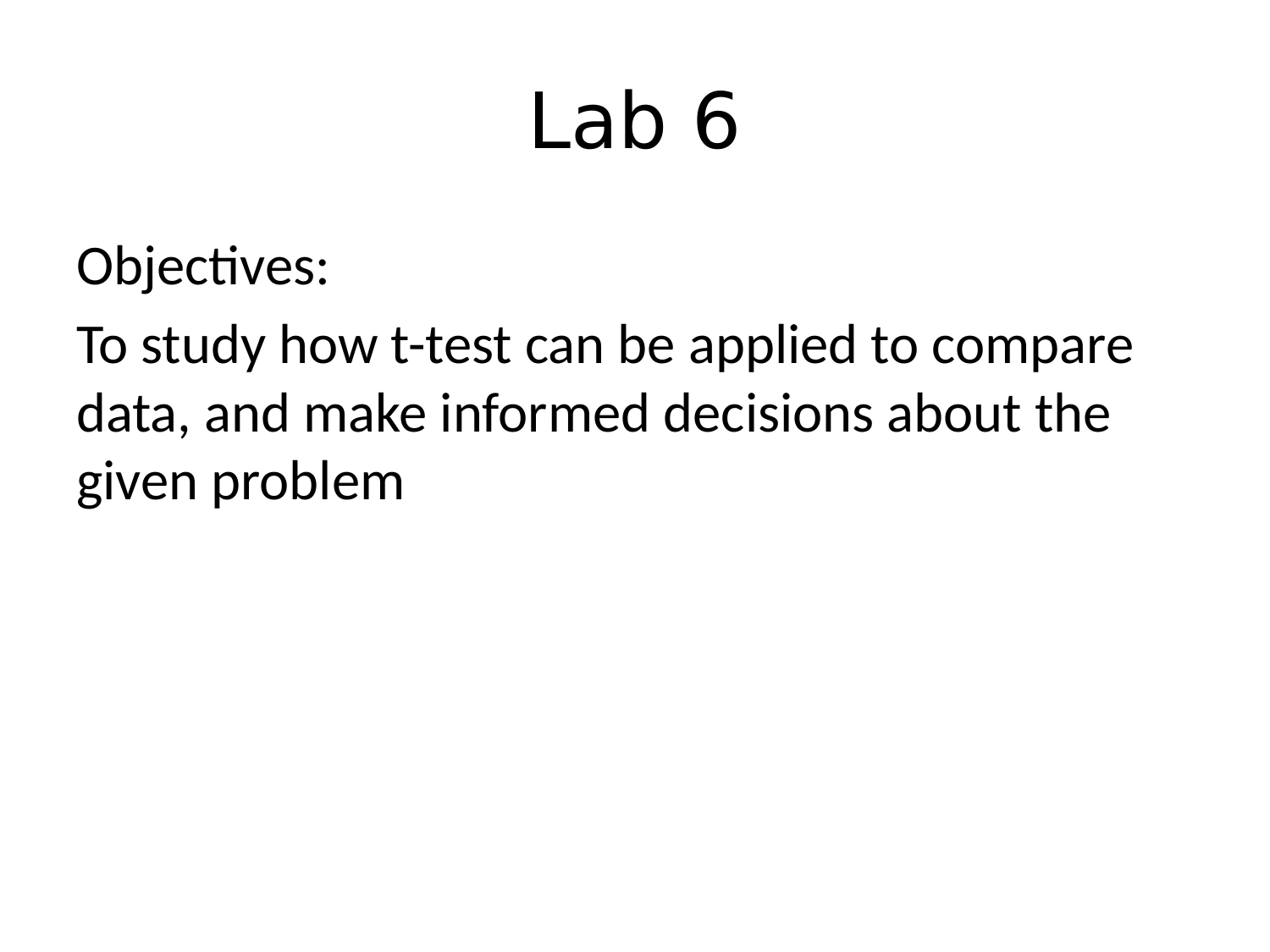

# Lab 6
Objectives:
To study how t-test can be applied to compare  data, and make informed decisions about the given problem